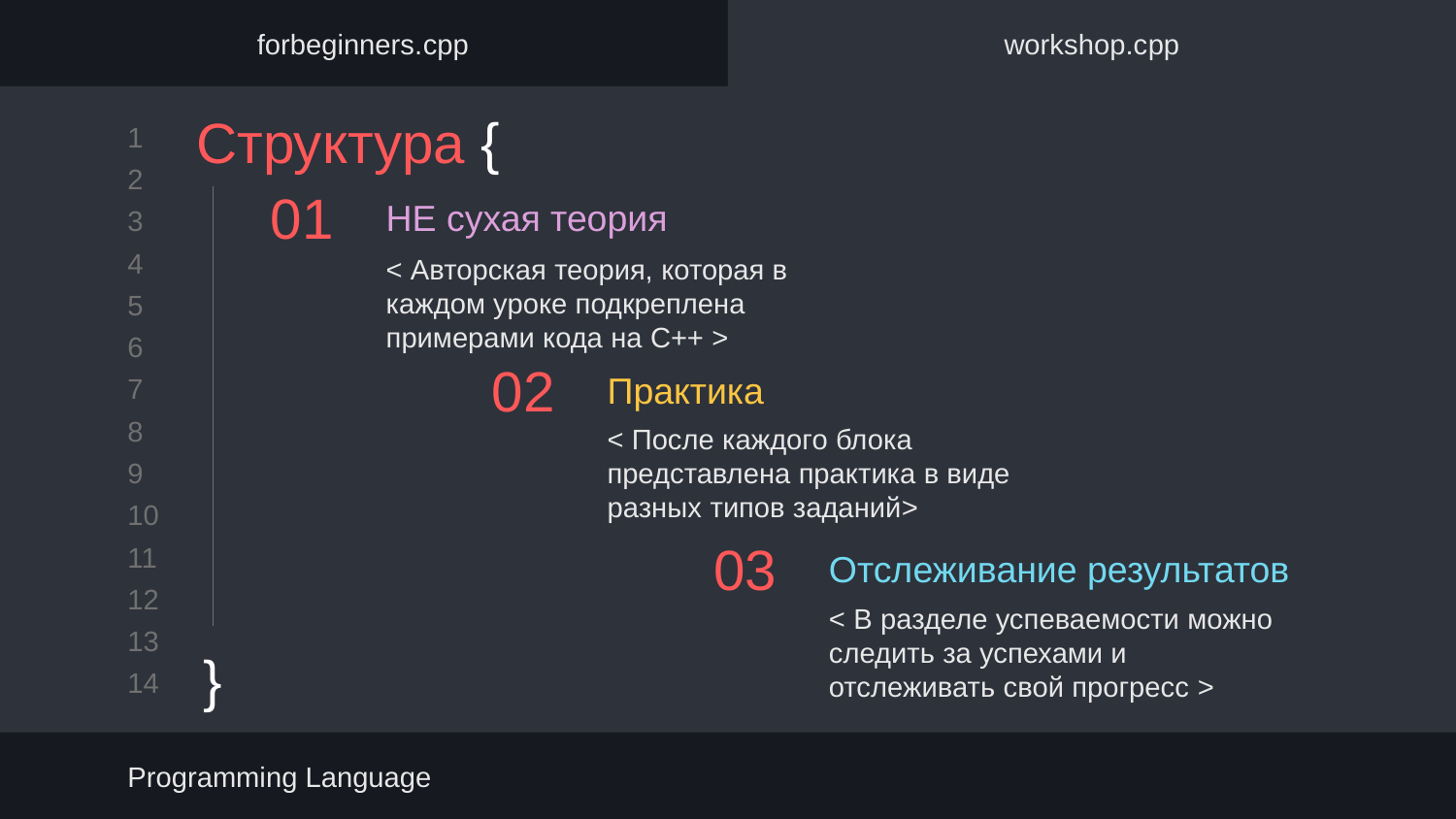

forbeginners.срр
workshop.cрр
Структура {
}
# 01
НЕ сухая теория
< Авторская теория, которая в каждом уроке подкреплена примерами кода на С++ >
Практика
02
< После каждого блока представлена практика в виде разных типов заданий>
Отслеживание результатов
03
< В разделе успеваемости можно следить за успехами и отслеживать свой прогресс >
Programming Language